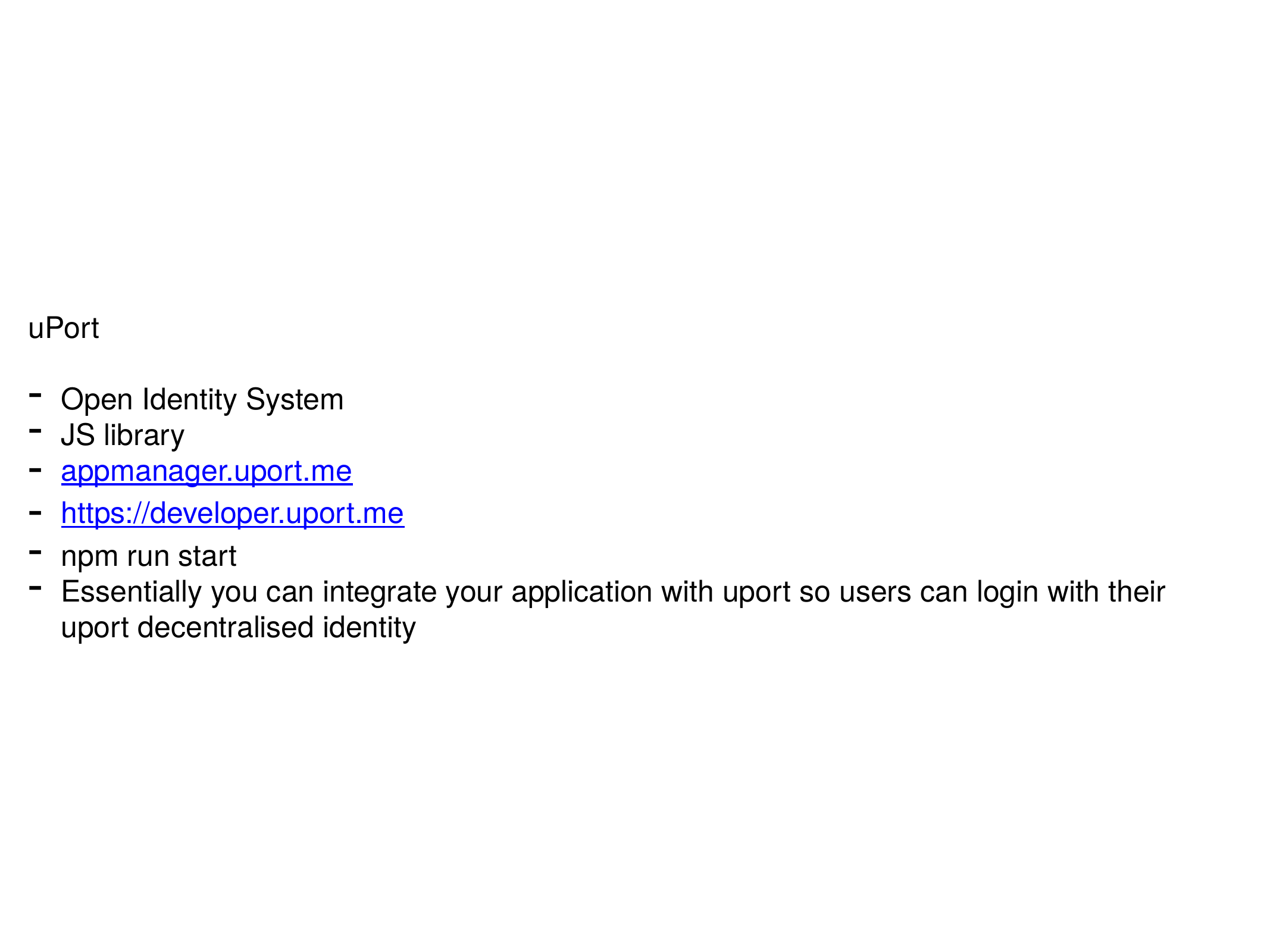

uPort

Open Identity System
JS library
appmanager.uport.me
https://developer.uport.me
npm run start
Essentially you can integrate your application with uport so users can login with their uport decentralised identity